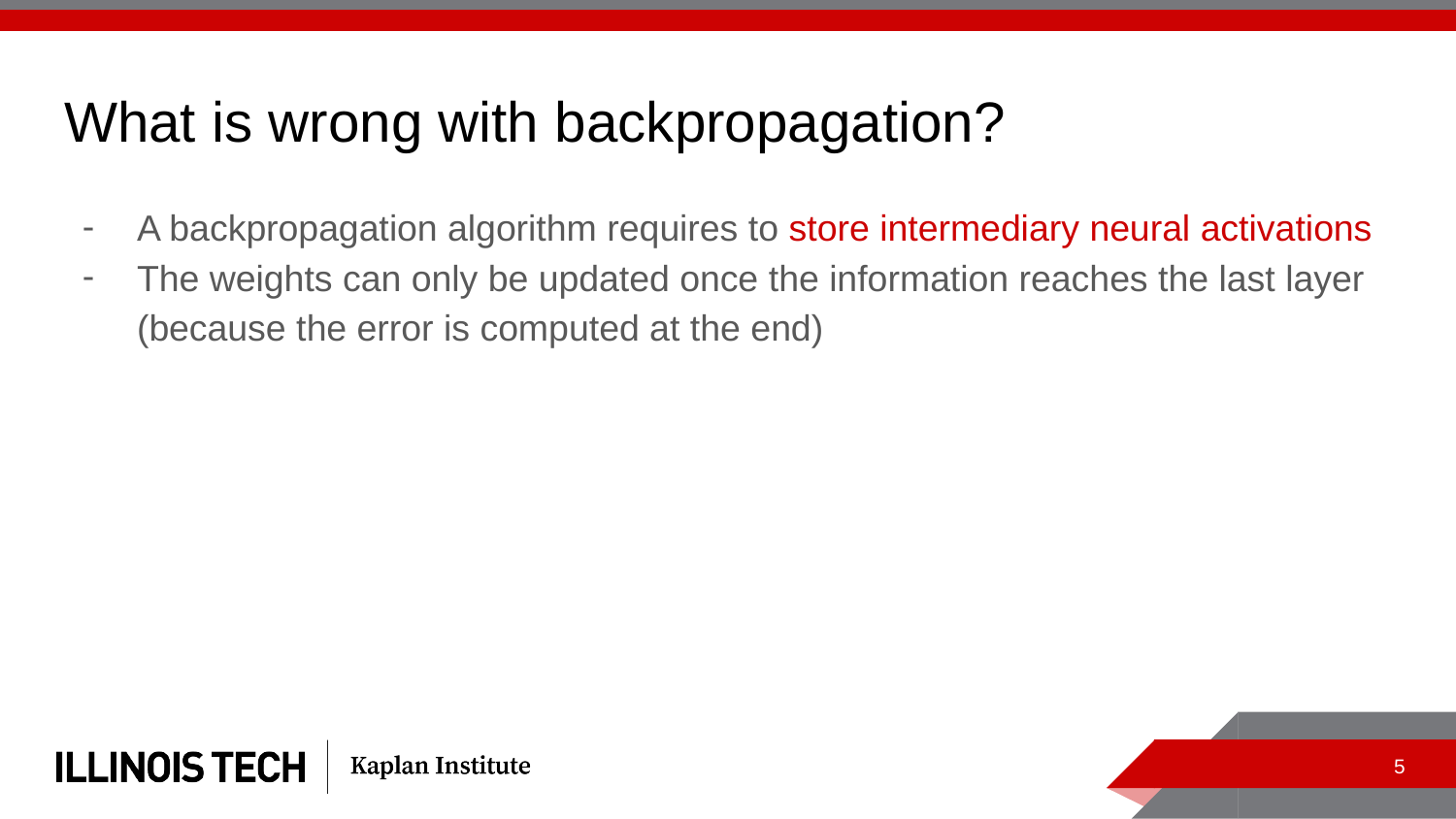

# What is wrong with backpropagation?
A backpropagation algorithm requires to store intermediary neural activations
The weights can only be updated once the information reaches the last layer (because the error is computed at the end)

5